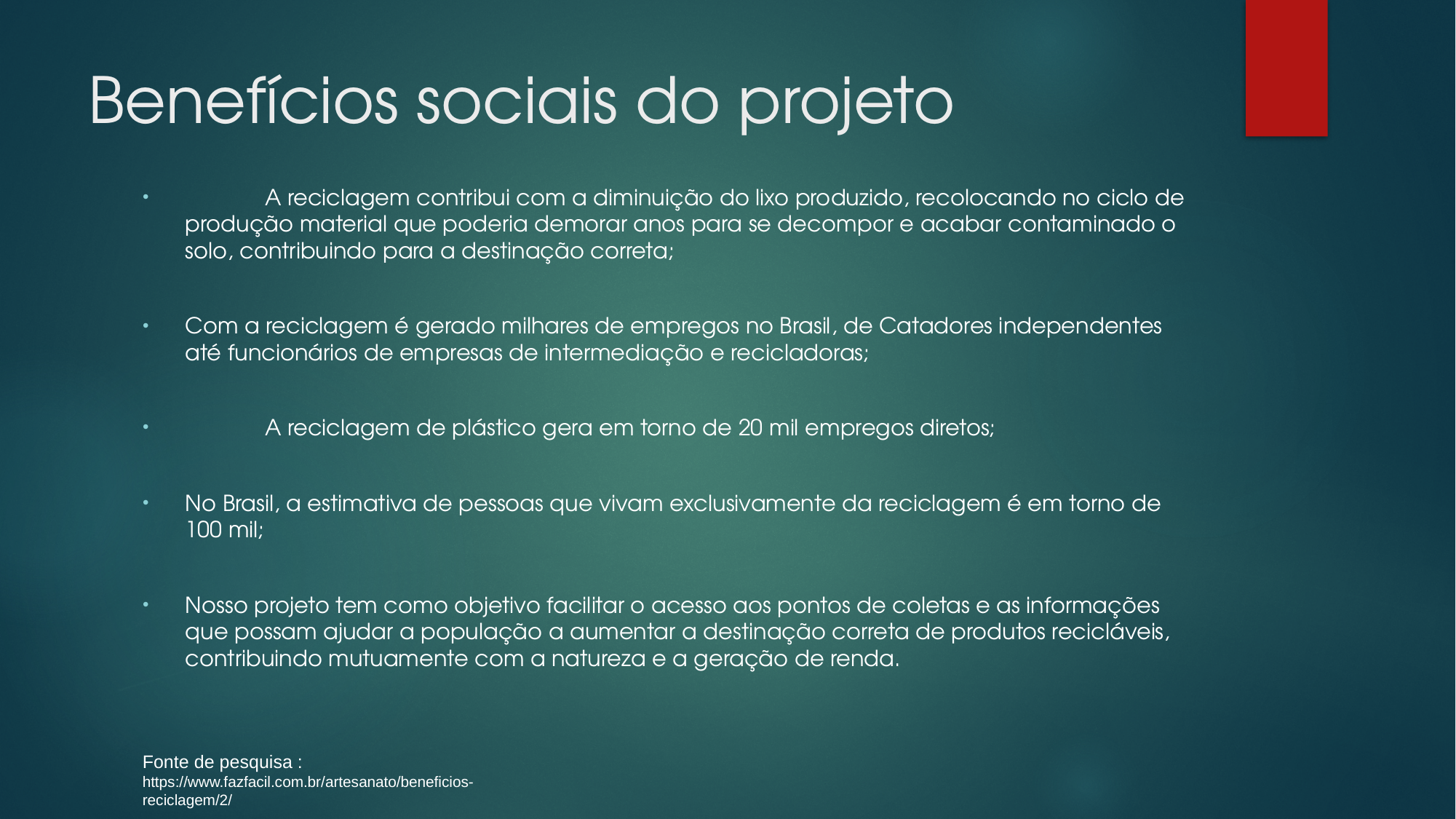

# Benefícios sociais do projeto
	A reciclagem contribui com a diminuição do lixo produzido, recolocando no ciclo de produção material que poderia demorar anos para se decompor e acabar contaminado o solo, contribuindo para a destinação correta;

Com a reciclagem é gerado milhares de empregos no Brasil, de Catadores independentes até funcionários de empresas de intermediação e recicladoras;

	A reciclagem de plástico gera em torno de 20 mil empregos diretos;

No Brasil, a estimativa de pessoas que vivam exclusivamente da reciclagem é em torno de 100 mil;

	Nosso projeto tem como objetivo facilitar o acesso aos pontos de coletas e as informações que possam ajudar a população a aumentar a destinação correta de produtos recicláveis, contribuindo mutuamente com a natureza e a geração de renda.
Fonte de pesquisa :
https://www.fazfacil.com.br/artesanato/beneficios-reciclagem/2/